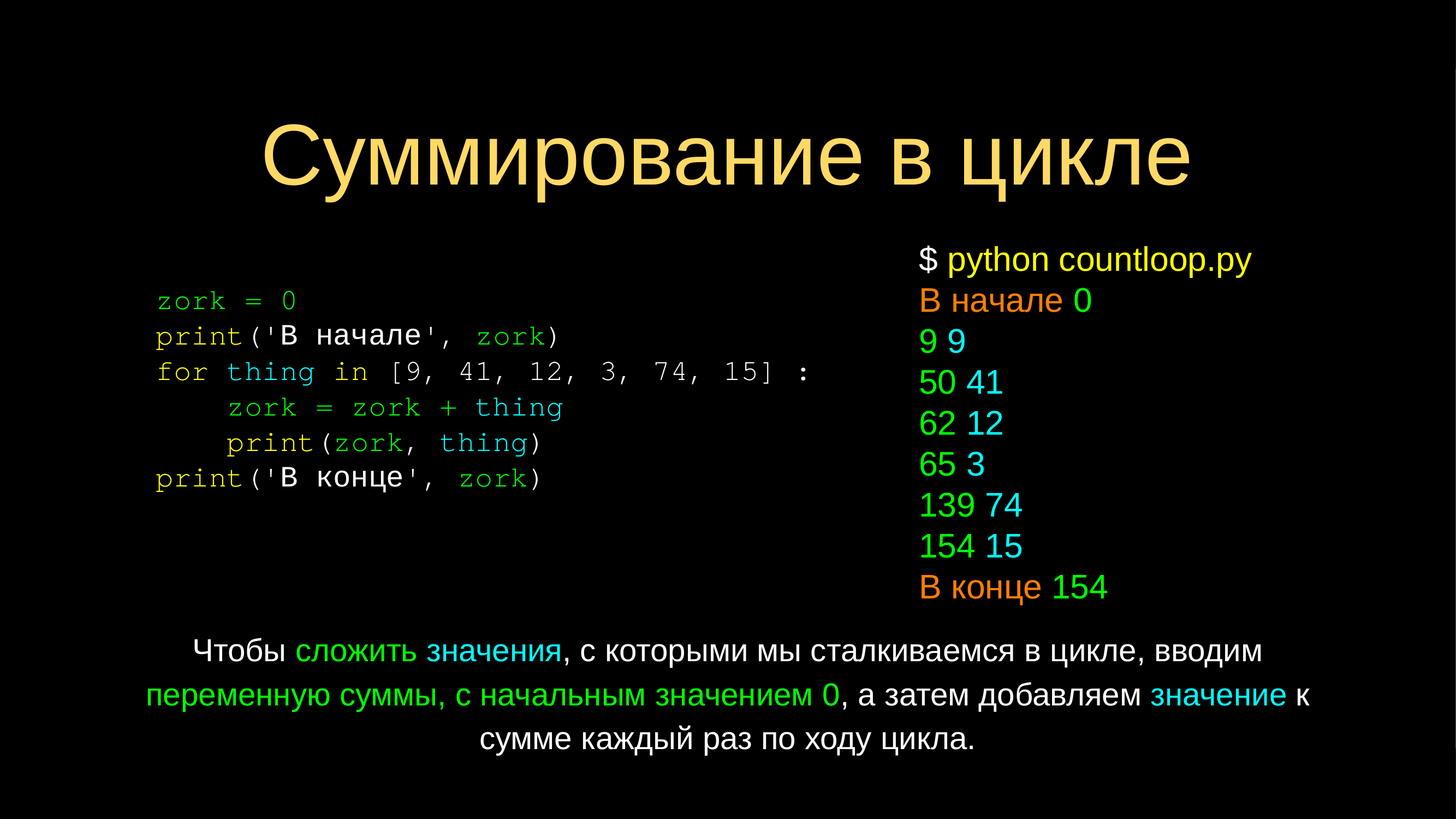

# Суммирование в цикле
$ python countloop.py
В начале 0
9 9
50 41
62 12
65 3
139 74
154 15
В конце 154
zork = 0
print('В начале', zork)
for thing in [9, 41, 12, 3, 74, 15] :
    zork = zork + thing
    print(zork, thing)
print('В конце', zork)
Чтобы сложить значения, с которыми мы сталкиваемся в цикле, вводим переменную суммы, с начальным значением 0, а затем добавляем значение к сумме каждый раз по ходу цикла.